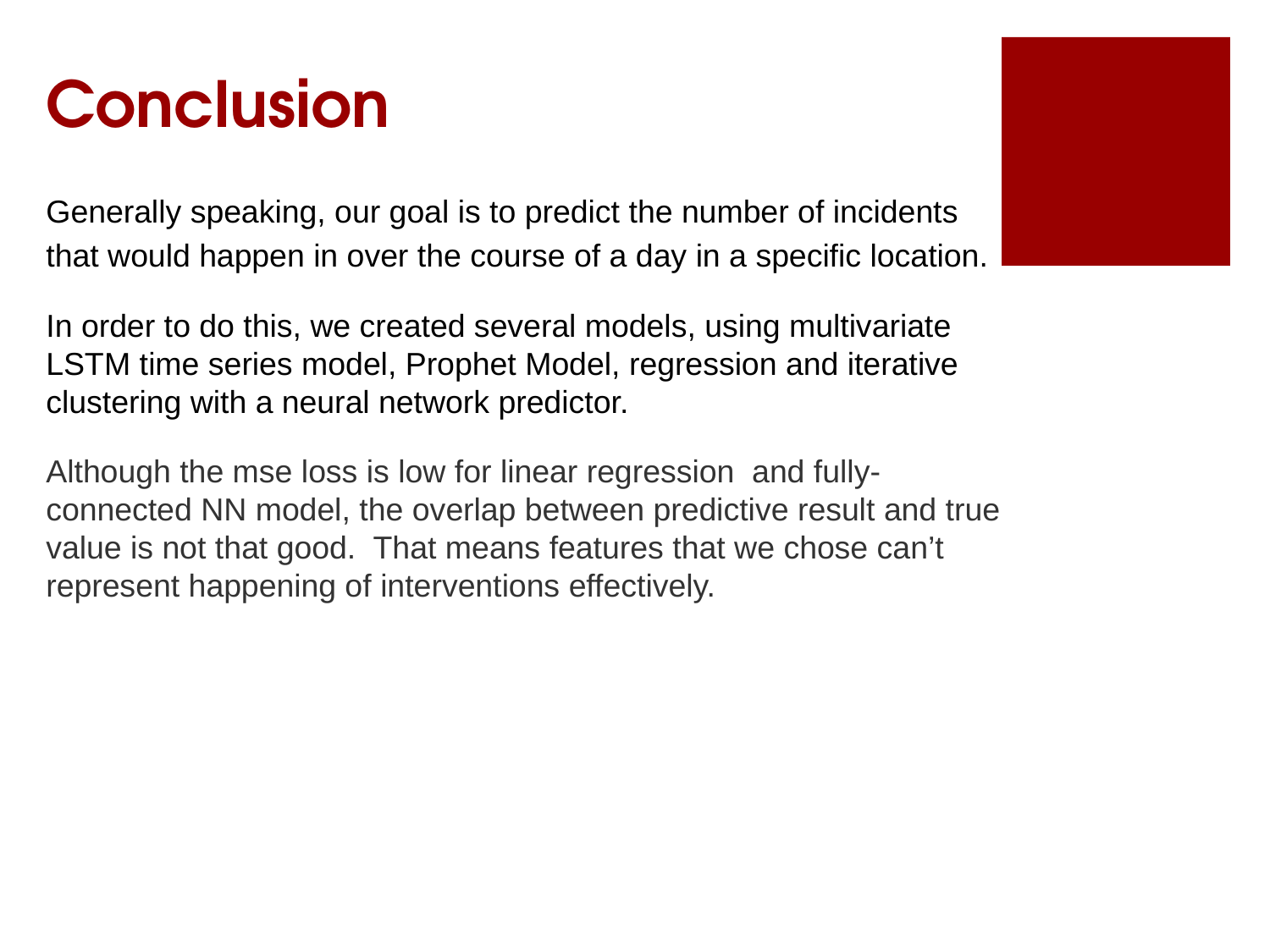

# Conclusion
Generally speaking, our goal is to predict the number of incidents that would happen in over the course of a day in a specific location.
In order to do this, we created several models, using multivariate LSTM time series model, Prophet Model, regression and iterative clustering with a neural network predictor.
Although the mse loss is low for linear regression  and fully- connected NN model, the overlap between predictive result and true value is not that good.  That means features that we chose can’t represent happening of interventions effectively.